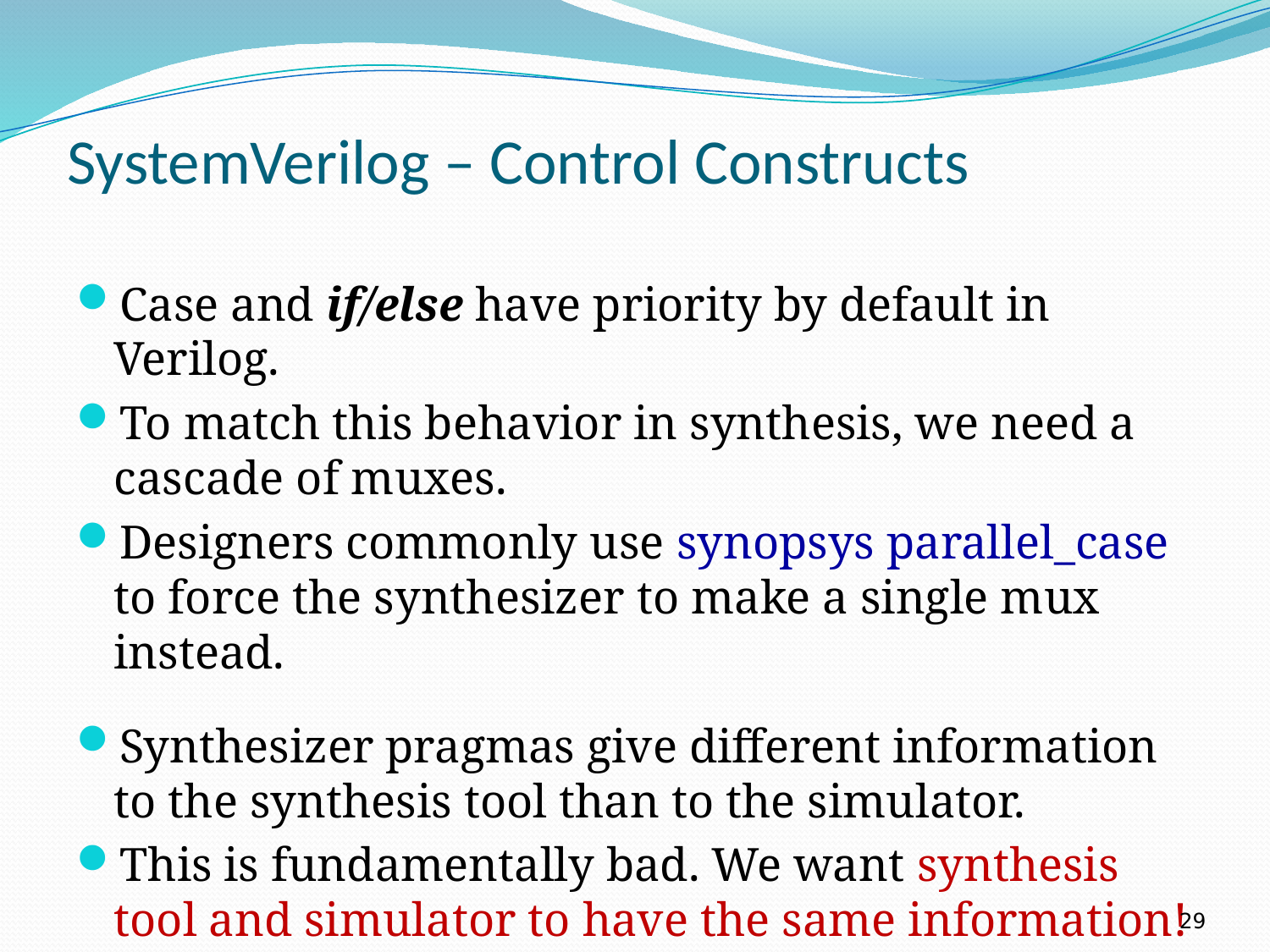

# SystemVerilog – Control Constructs
Case and if/else have priority by default in Verilog.
To match this behavior in synthesis, we need a cascade of muxes.
Designers commonly use synopsys parallel_case to force the synthesizer to make a single mux instead.

Synthesizer pragmas give different information to the synthesis tool than to the simulator.
This is fundamentally bad. We want synthesis tool and simulator to have the same information!
29